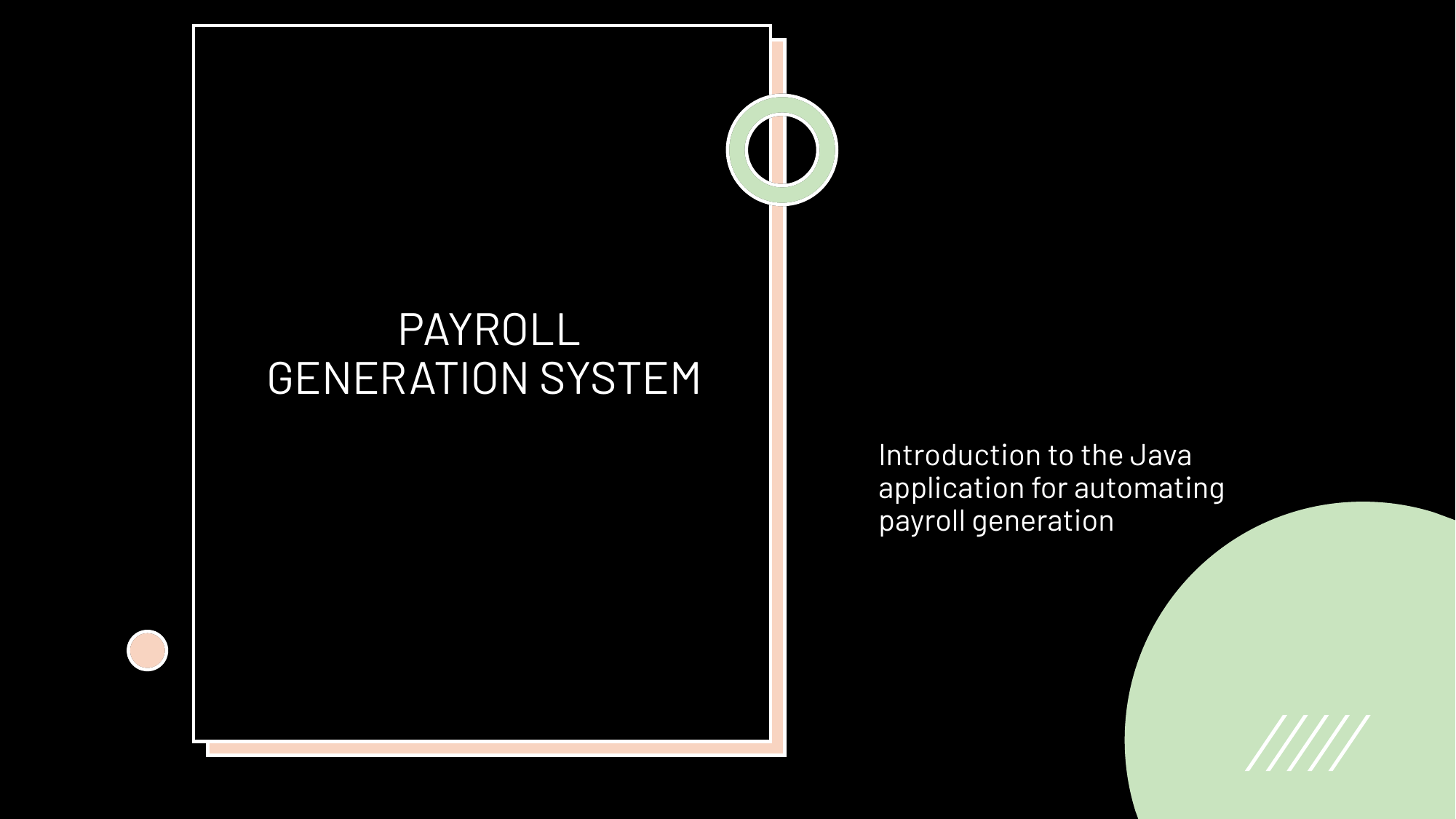

# PAYROLL GENERATION SYSTEM

Introduction to the Java application for automating payroll generation